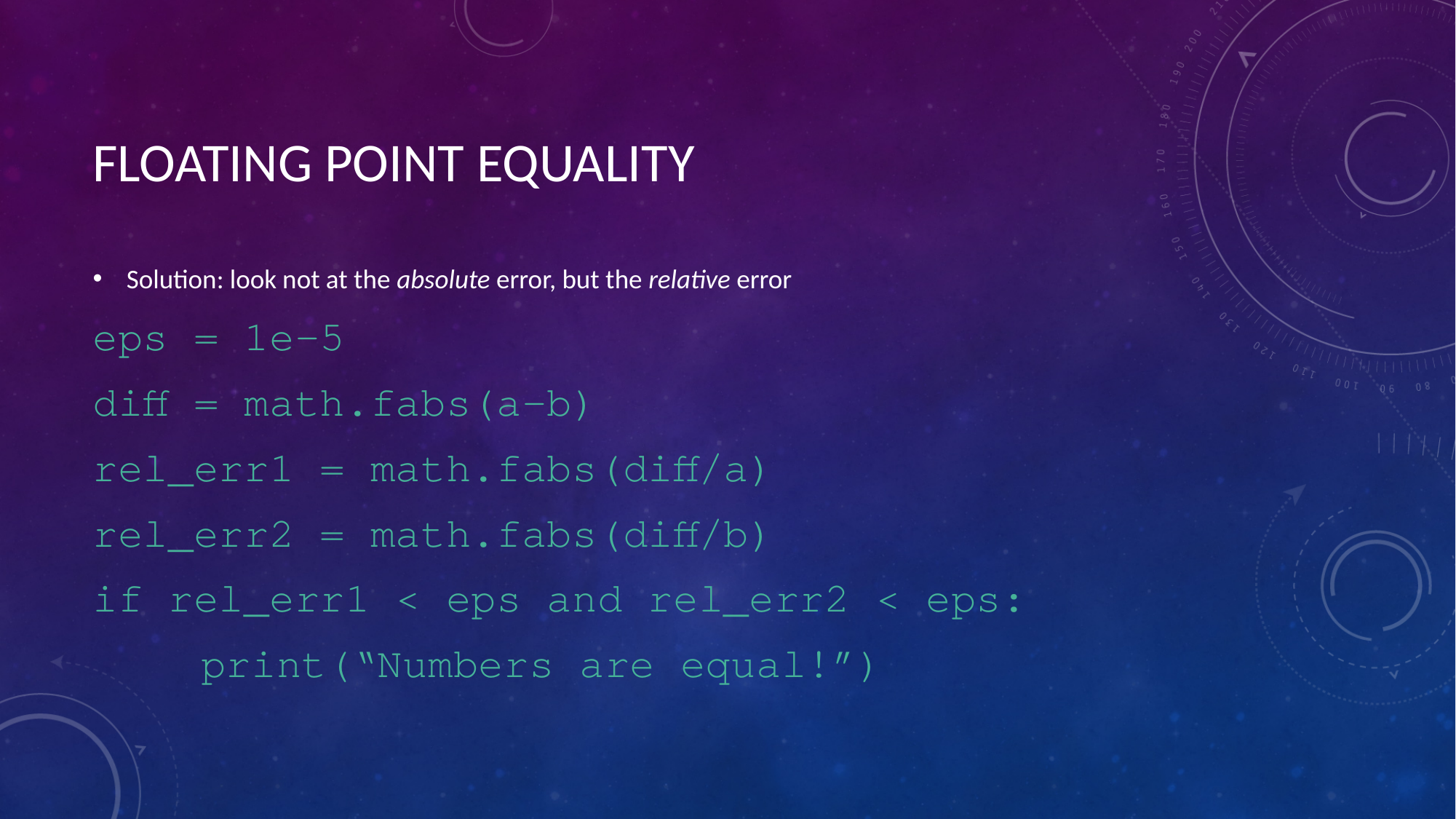

# Floating Point Equality
Solution: look not at the absolute error, but the relative error
eps = 1e-5
diff = math.fabs(a-b)
rel_err1 = math.fabs(diff/a)
rel_err2 = math.fabs(diff/b)
if rel_err1 < eps and rel_err2 < eps:
	print(“Numbers are equal!”)